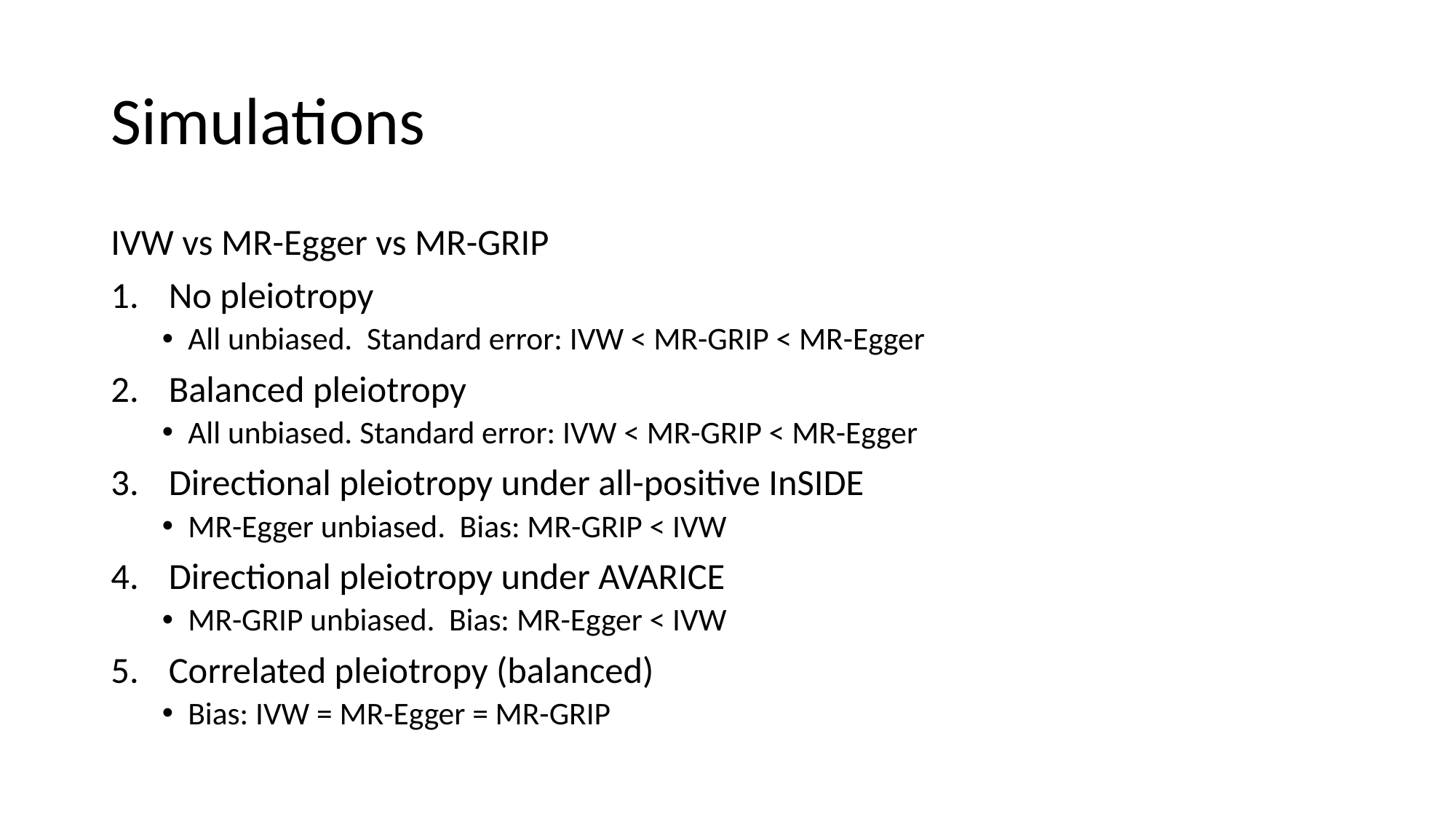

# Simulations
IVW vs MR-Egger vs MR-GRIP
No pleiotropy
All unbiased.  Standard error: IVW < MR-GRIP < MR-Egger
Balanced pleiotropy
All unbiased. Standard error: IVW < MR-GRIP < MR-Egger
Directional pleiotropy under all-positive InSIDE
MR-Egger unbiased.  Bias: MR-GRIP < IVW
Directional pleiotropy under AVARICE
MR-GRIP unbiased.  Bias: MR-Egger < IVW
Correlated pleiotropy (balanced)
Bias: IVW = MR-Egger = MR-GRIP